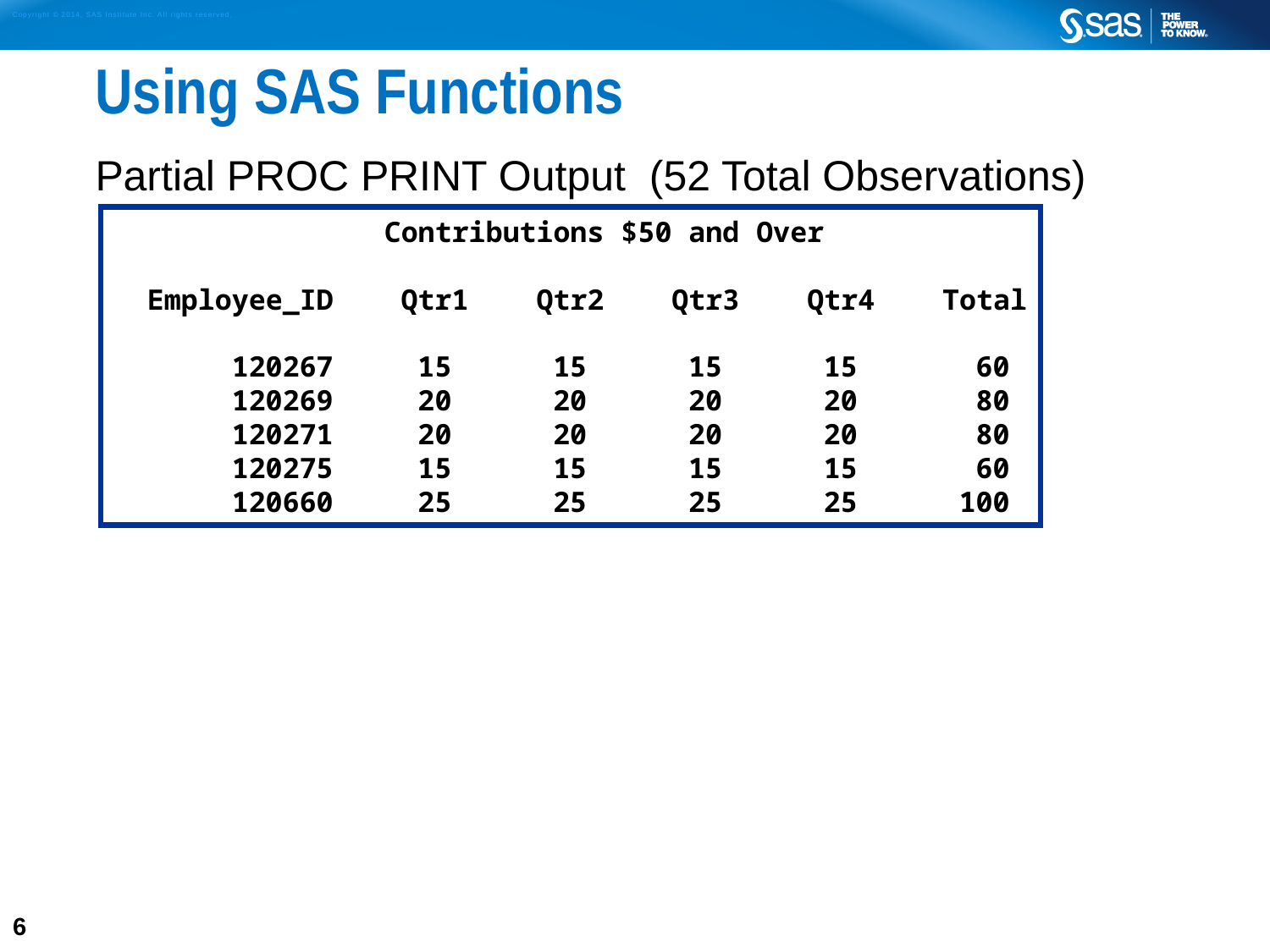

# Using SAS Functions
Partial PROC PRINT Output  (52 Total Observations)

                Contributions $50 and Over

  Employee_ID    Qtr1    Qtr2    Qtr3    Qtr4    Total

       120267     15      15      15      15       60
       120269     20      20      20      20       80
       120271     20      20      20      20       80
       120275     15      15      15      15       60
       120660     25      25      25      25      100

6